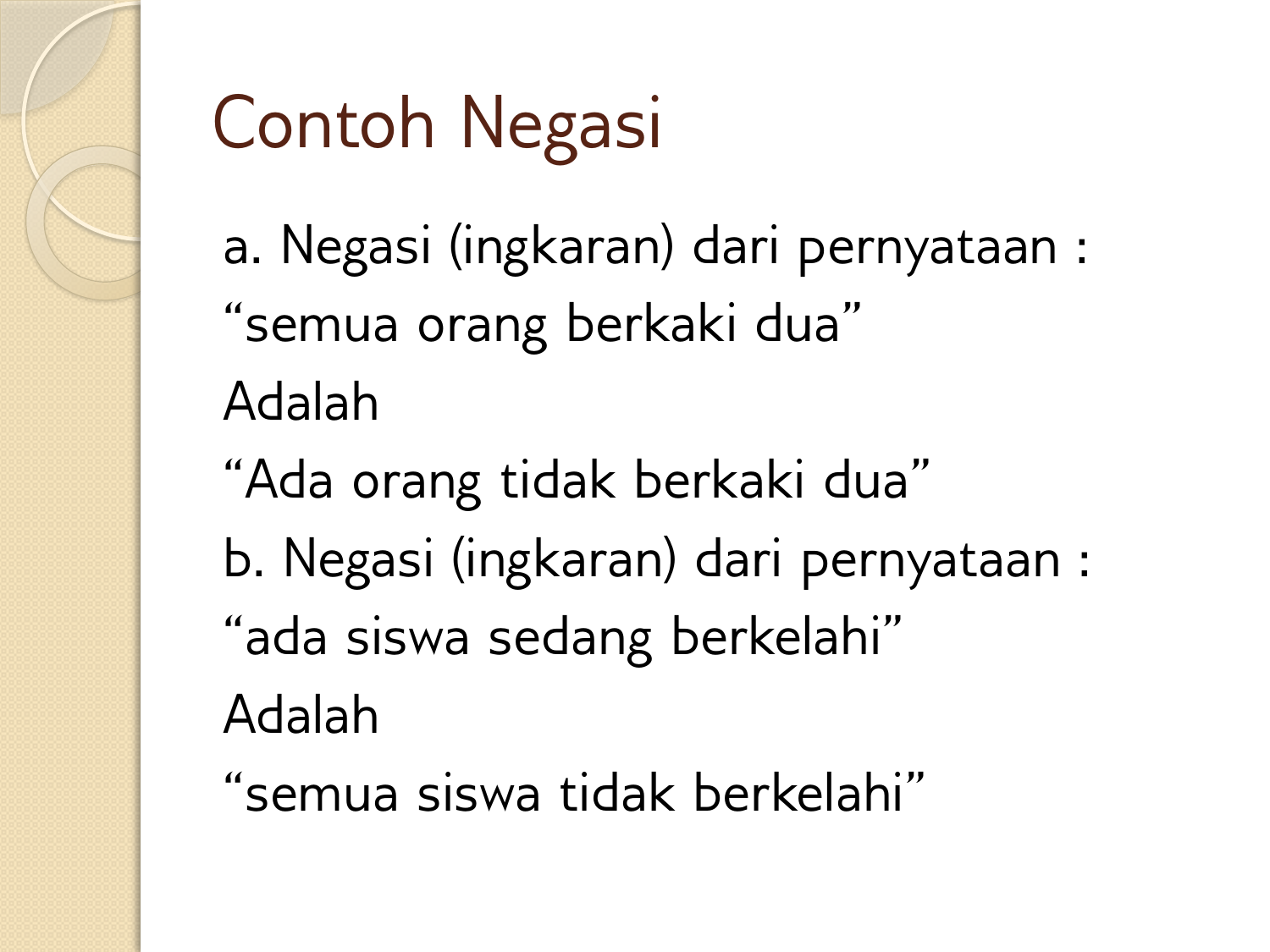

# Contoh Negasi
a. Negasi (ingkaran) dari pernyataan :
“semua orang berkaki dua”
Adalah
“Ada orang tidak berkaki dua”
b. Negasi (ingkaran) dari pernyataan :
“ada siswa sedang berkelahi”
Adalah
“semua siswa tidak berkelahi”